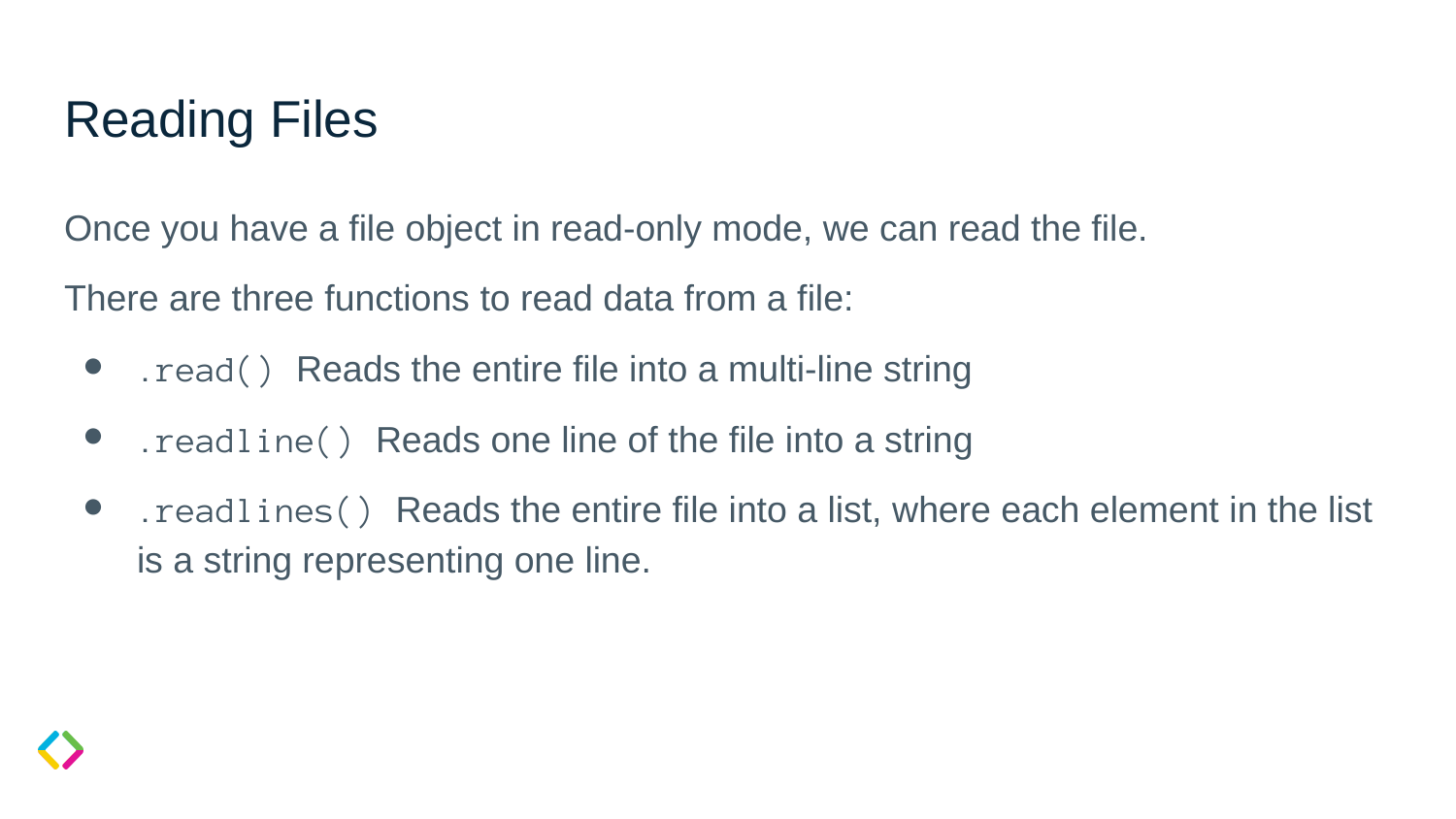

# Reading Files
Once you have a file object in read-only mode, we can read the file.
There are three functions to read data from a file:
.read() Reads the entire file into a multi-line string
.readline() Reads one line of the file into a string
.readlines() Reads the entire file into a list, where each element in the list is a string representing one line.